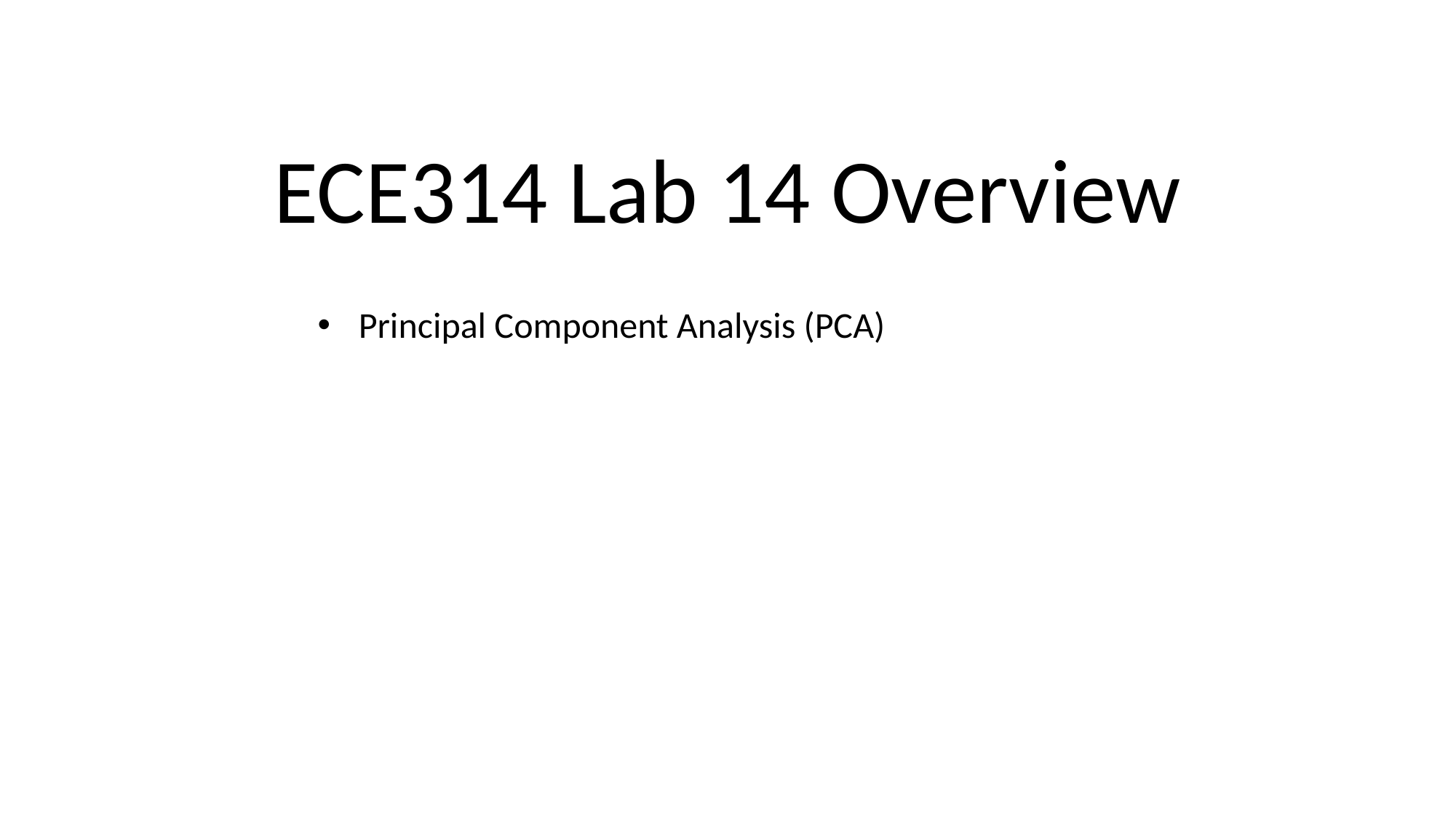

# ECE314 Lab 14 Overview
Principal Component Analysis (PCA)